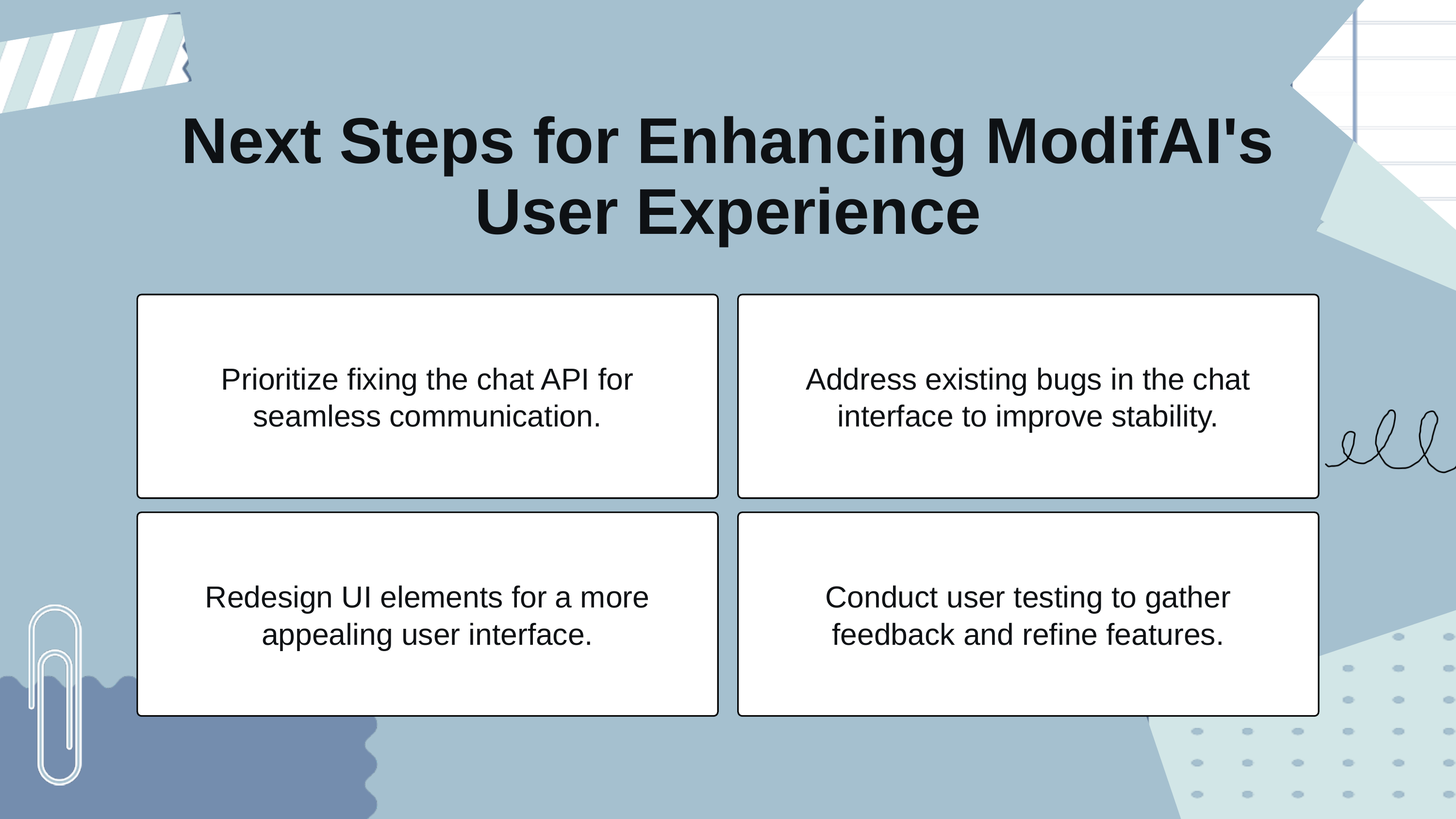

Next Steps for Enhancing ModifAI's User Experience

Prioritize fixing the chat API for seamless communication.
Address existing bugs in the chat interface to improve stability.

Redesign UI elements for a more appealing user interface.
Conduct user testing to gather feedback and refine features.